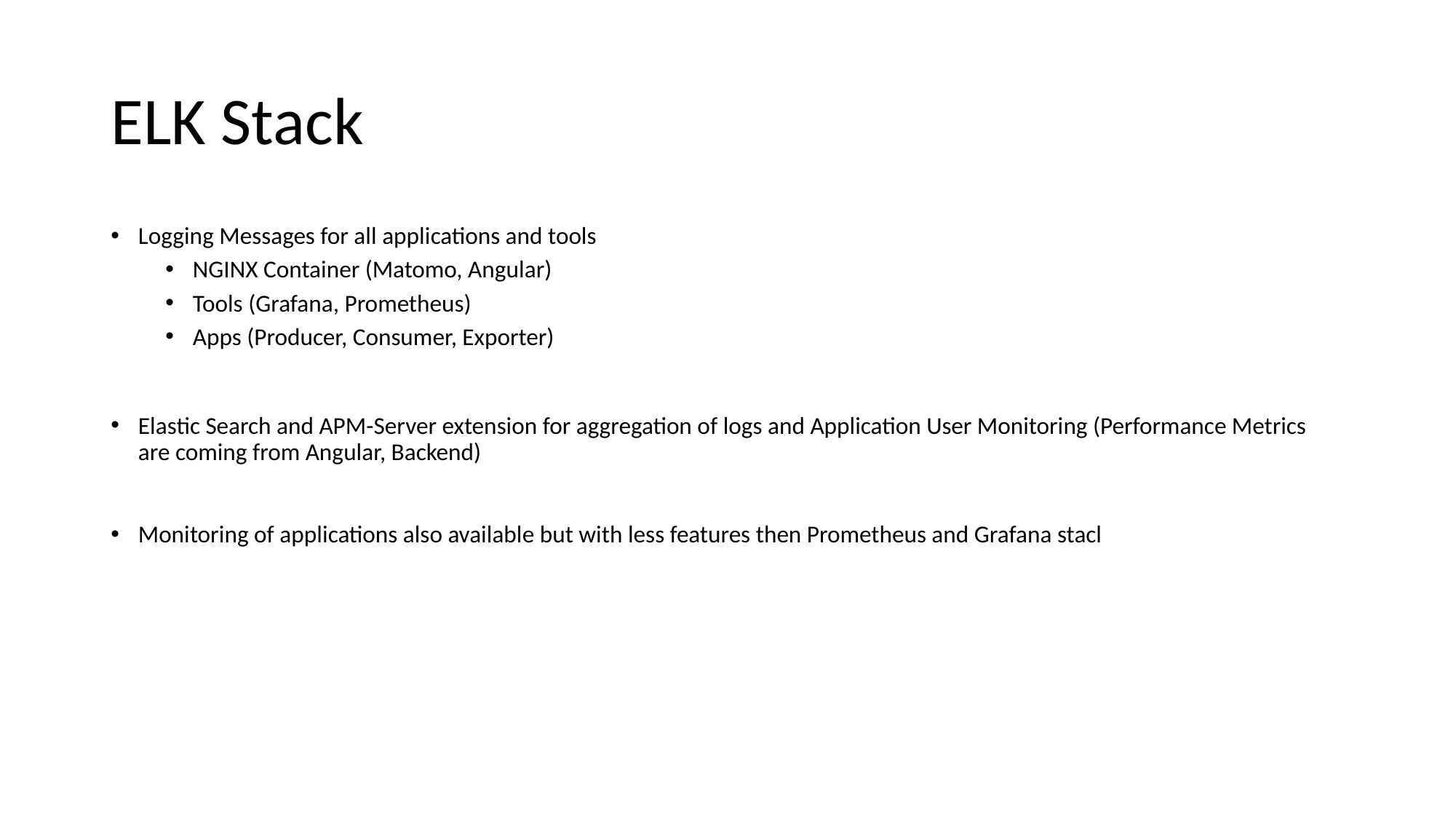

# ELK Stack
Logging Messages for all applications and tools
NGINX Container (Matomo, Angular)
Tools (Grafana, Prometheus)
Apps (Producer, Consumer, Exporter)

Elastic Search and APM-Server extension for aggregation of logs and Application User Monitoring (Performance Metrics are coming from Angular, Backend)

Monitoring of applications also available but with less features then Prometheus and Grafana stacl